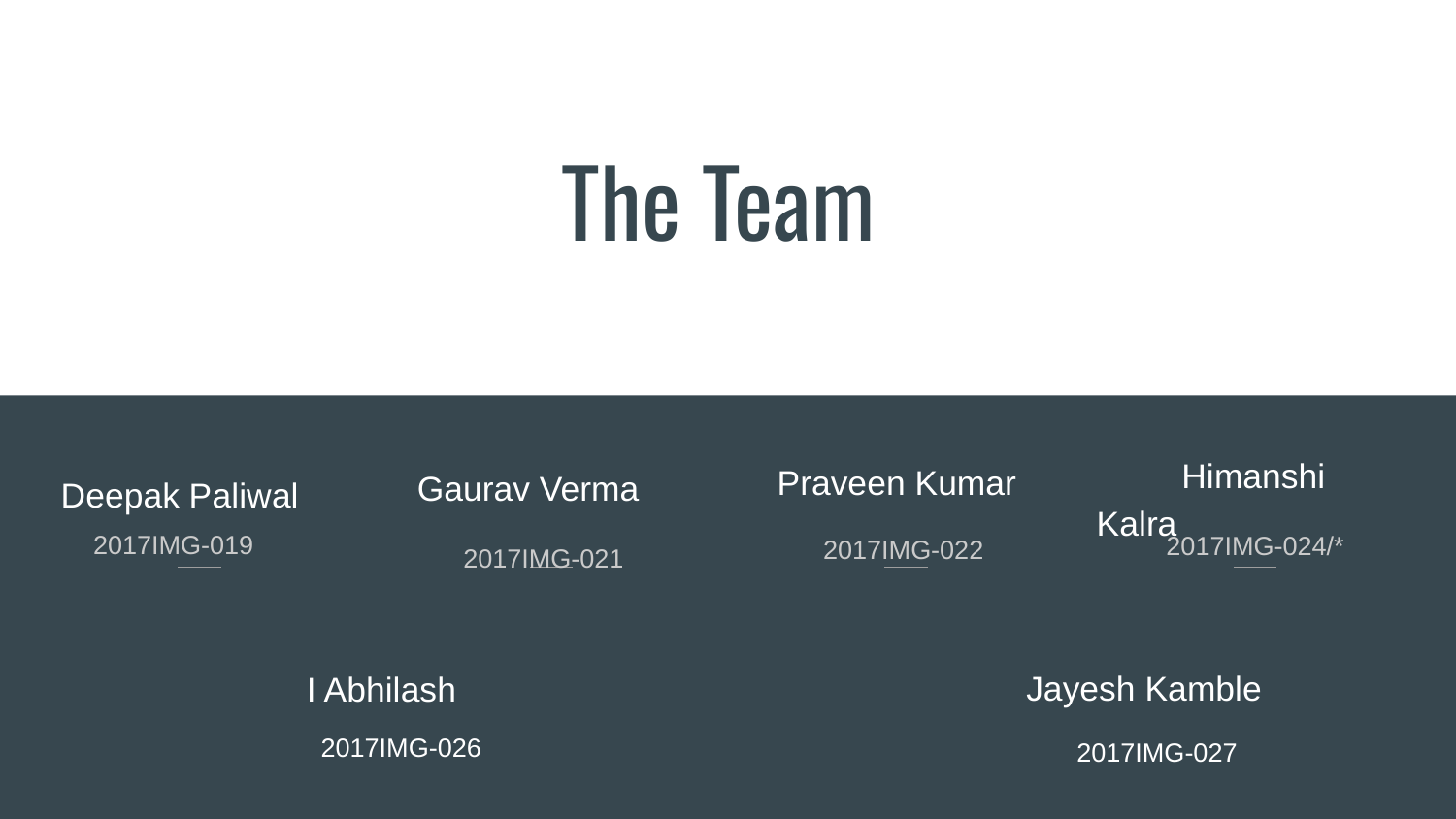

The Team

         Himanshi Kalra
Praveen Kumar
    Gaurav Verma
Deepak Paliwal
2017IMG-019
2017IMG-024/*
2017IMG-022
2017IMG-021
Jayesh Kamble
I Abhilash
          2017IMG-026
2017IMG-027